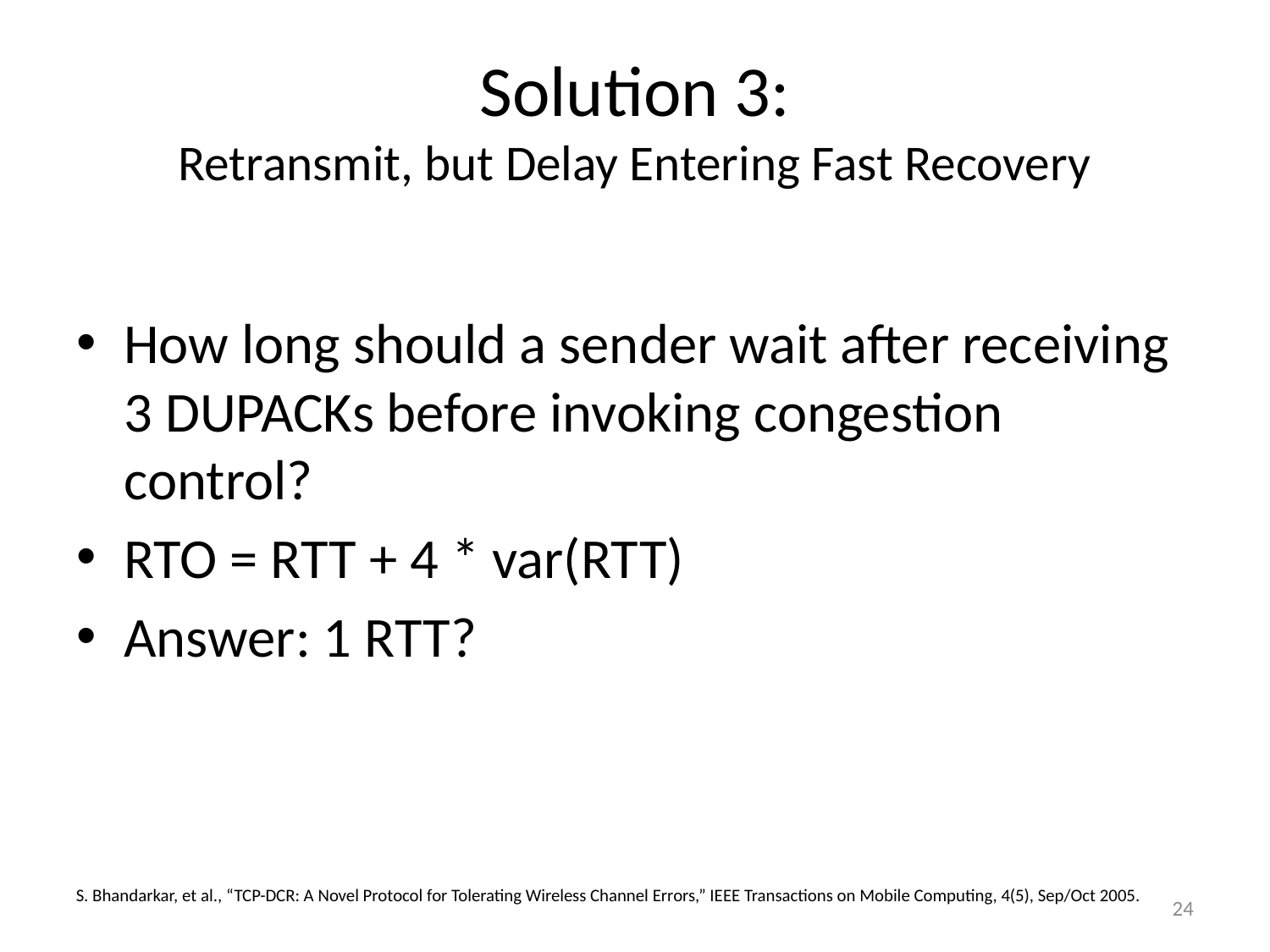

# Solution 3: Retransmit, but Delay Entering Fast Recovery

How long should a sender wait after receiving 3 DUPACKs before invoking congestion control?
RTO = RTT + 4 * var(RTT)
Answer: 1 RTT?

S. Bhandarkar, et al., “TCP-DCR: A Novel Protocol for Tolerating Wireless Channel Errors,” IEEE Transactions on Mobile Computing, 4(5), Sep/Oct 2005.
24